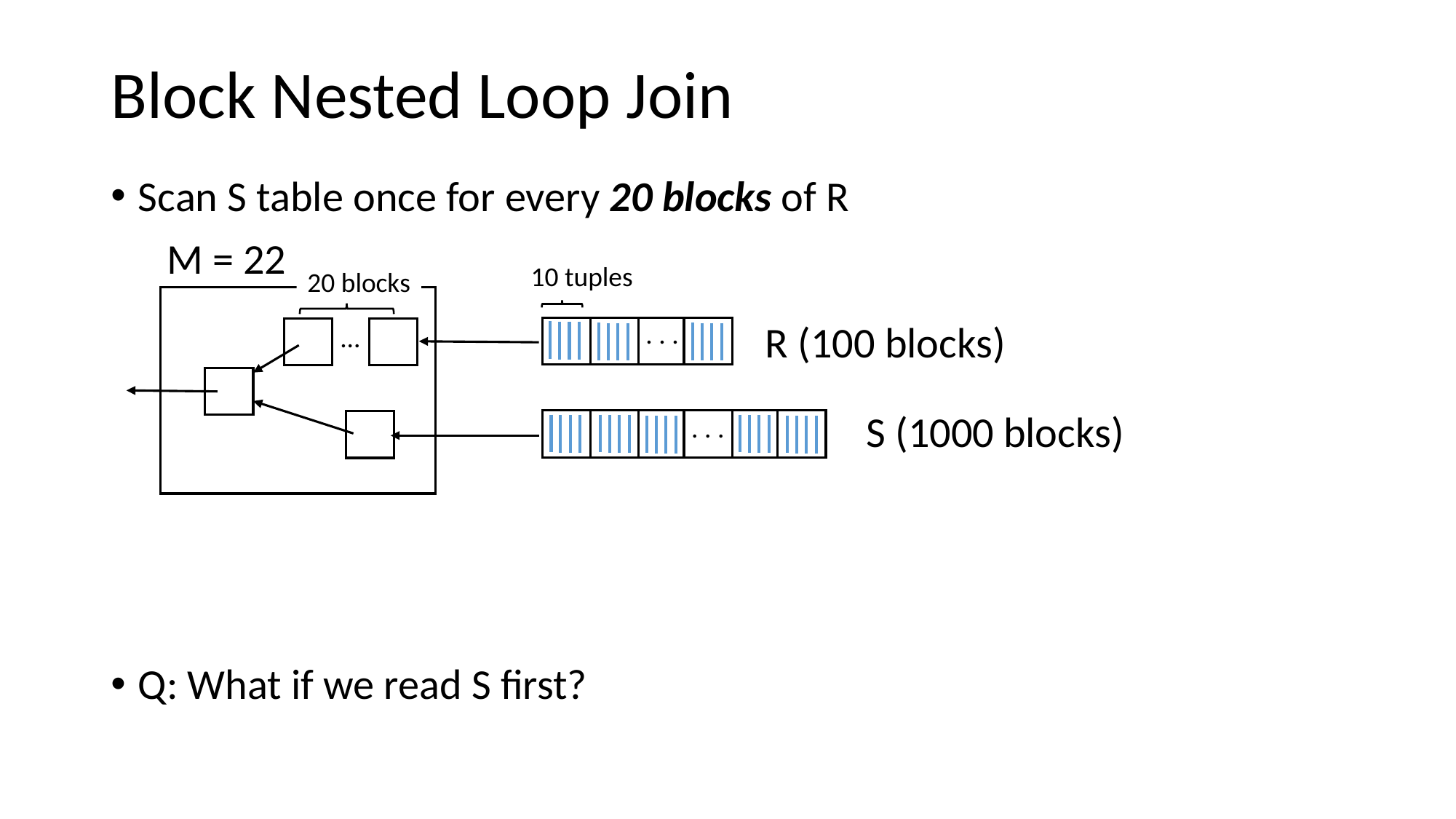

# Block Nested Loop Join
Scan S table once for every 20 blocks of R

Q: What if we read S first?
M = 22
10 tuples

20 blocks

R (100 blocks)
. . .
...

S (1000 blocks)
. . .